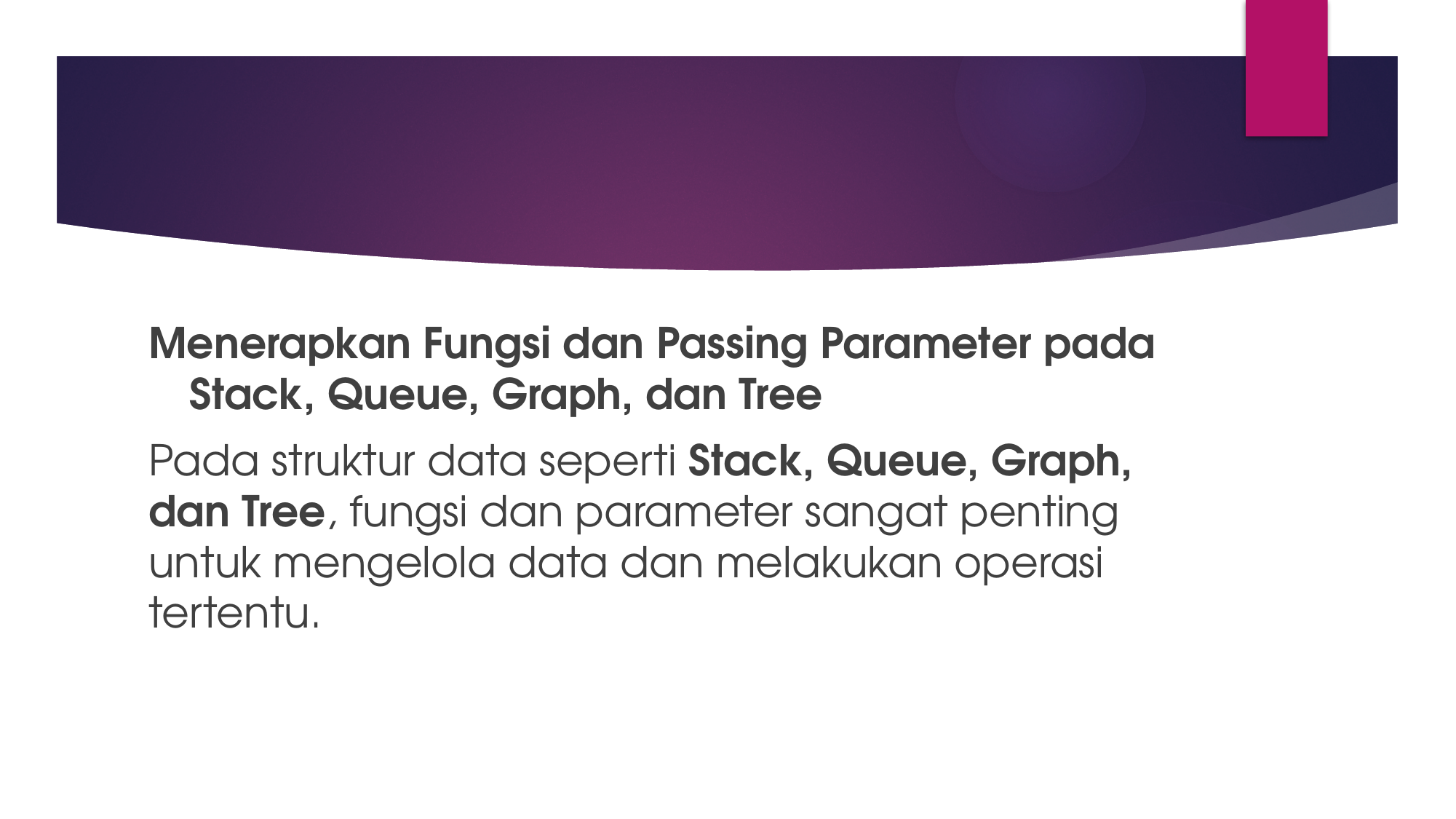

Menerapkan Fungsi dan Passing Parameter pada Stack, Queue, Graph, dan Tree
Pada struktur data seperti Stack, Queue, Graph, dan Tree, fungsi dan parameter sangat penting untuk mengelola data dan melakukan operasi tertentu.